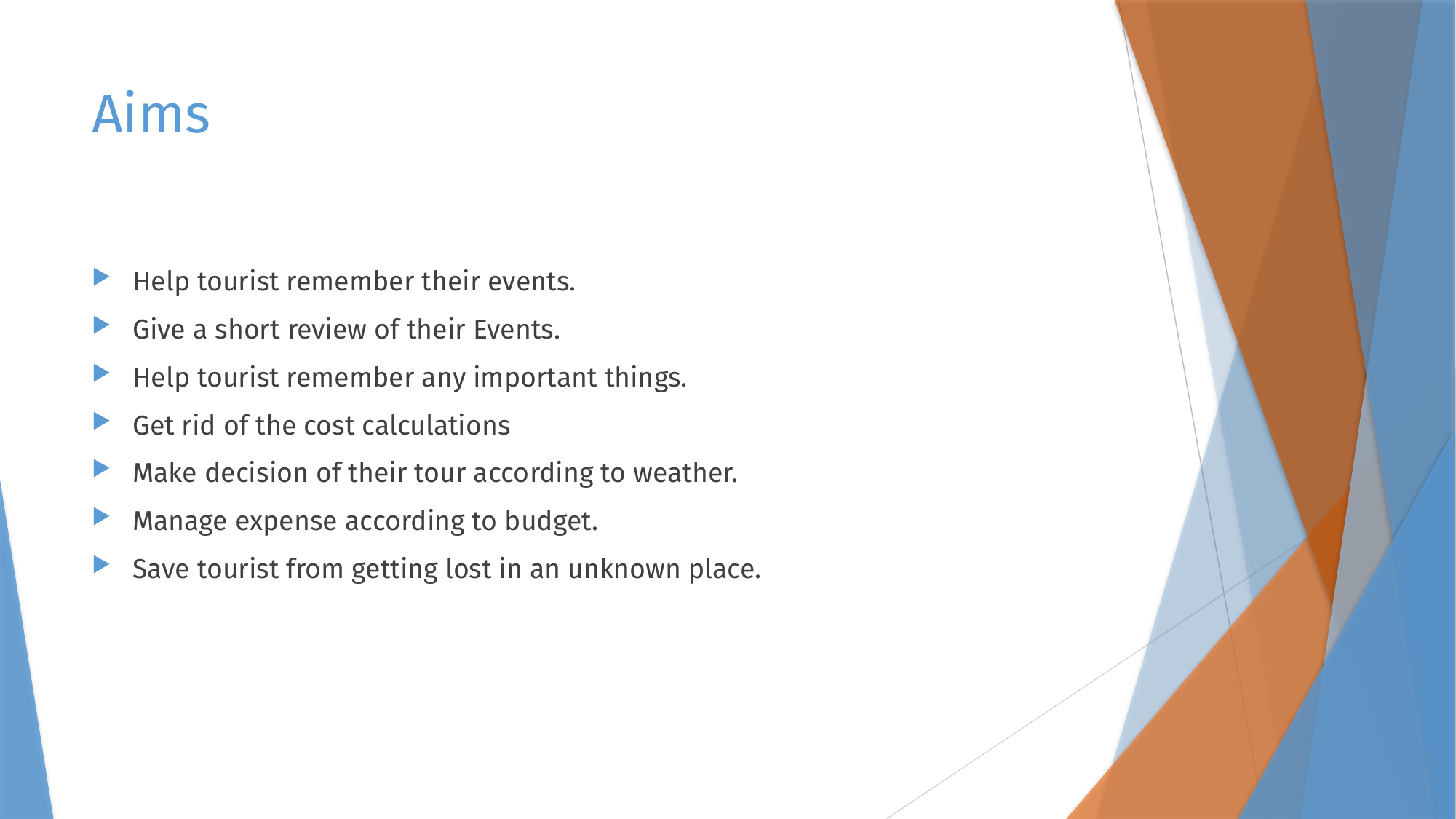

# Aims
Help tourist remember their events.
Give a short review of their Events.
Help tourist remember any important things.
Get rid of the cost calculations
Make decision of their tour according to weather.
Manage expense according to budget.
Save tourist from getting lost in an unknown place.